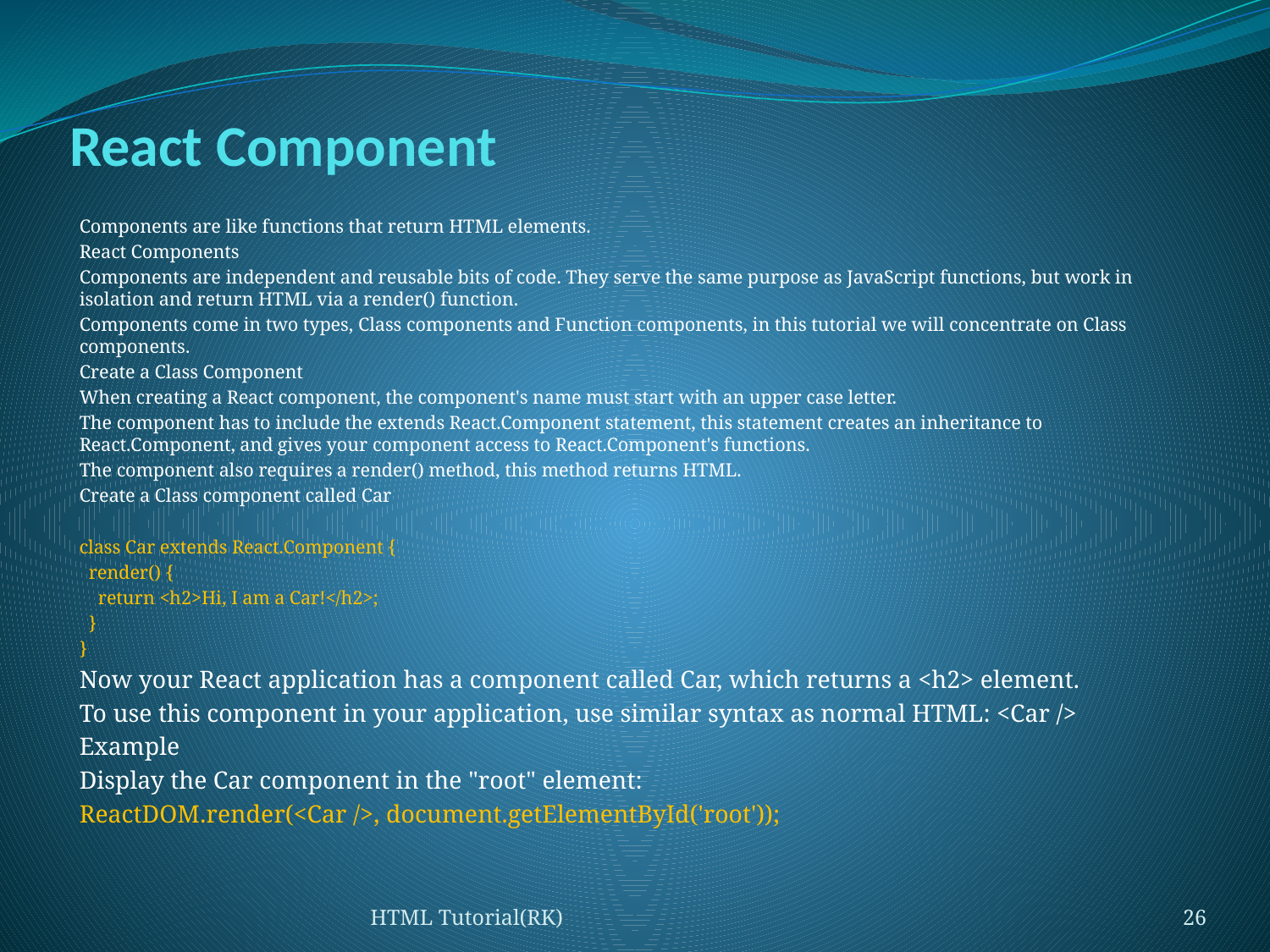

# React Component
Components are like functions that return HTML elements.
React Components
Components are independent and reusable bits of code. They serve the same purpose as JavaScript functions, but work in isolation and return HTML via a render() function.
Components come in two types, Class components and Function components, in this tutorial we will concentrate on Class components.
Create a Class Component
When creating a React component, the component's name must start with an upper case letter.
The component has to include the extends React.Component statement, this statement creates an inheritance to React.Component, and gives your component access to React.Component's functions.
The component also requires a render() method, this method returns HTML.
Create a Class component called Car

class Car extends React.Component {
  render() {
    return <h2>Hi, I am a Car!</h2>;
  }
}
Now your React application has a component called Car, which returns a <h2> element.
To use this component in your application, use similar syntax as normal HTML: <Car />
Example
Display the Car component in the "root" element:
ReactDOM.render(<Car />, document.getElementById('root'));
HTML Tutorial(RK)
26